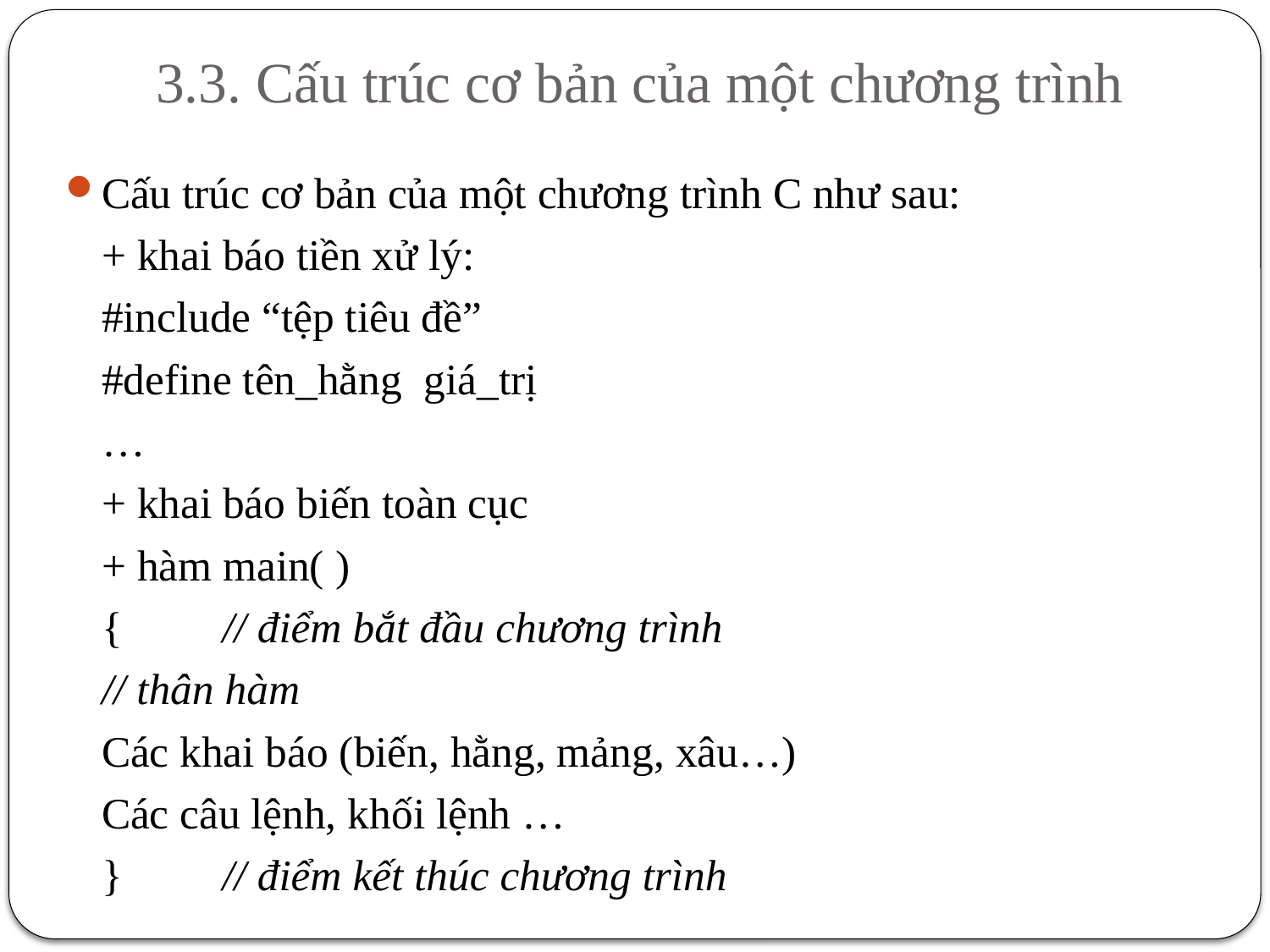

# 3.3. Cấu trúc cơ bản của một chương trình
Cấu trúc cơ bản của một chương trình C như sau:
		+ khai báo tiền xử lý:
			#include “tệp tiêu đề”
			#define tên_hằng  giá_trị
			…
		+ khai báo biến toàn cục
		+ hàm main( )
			{	// điểm bắt đầu chương trình
				// thân hàm
				Các khai báo (biến, hằng, mảng, xâu…)
				Các câu lệnh, khối lệnh …
			}	// điểm kết thúc chương trình